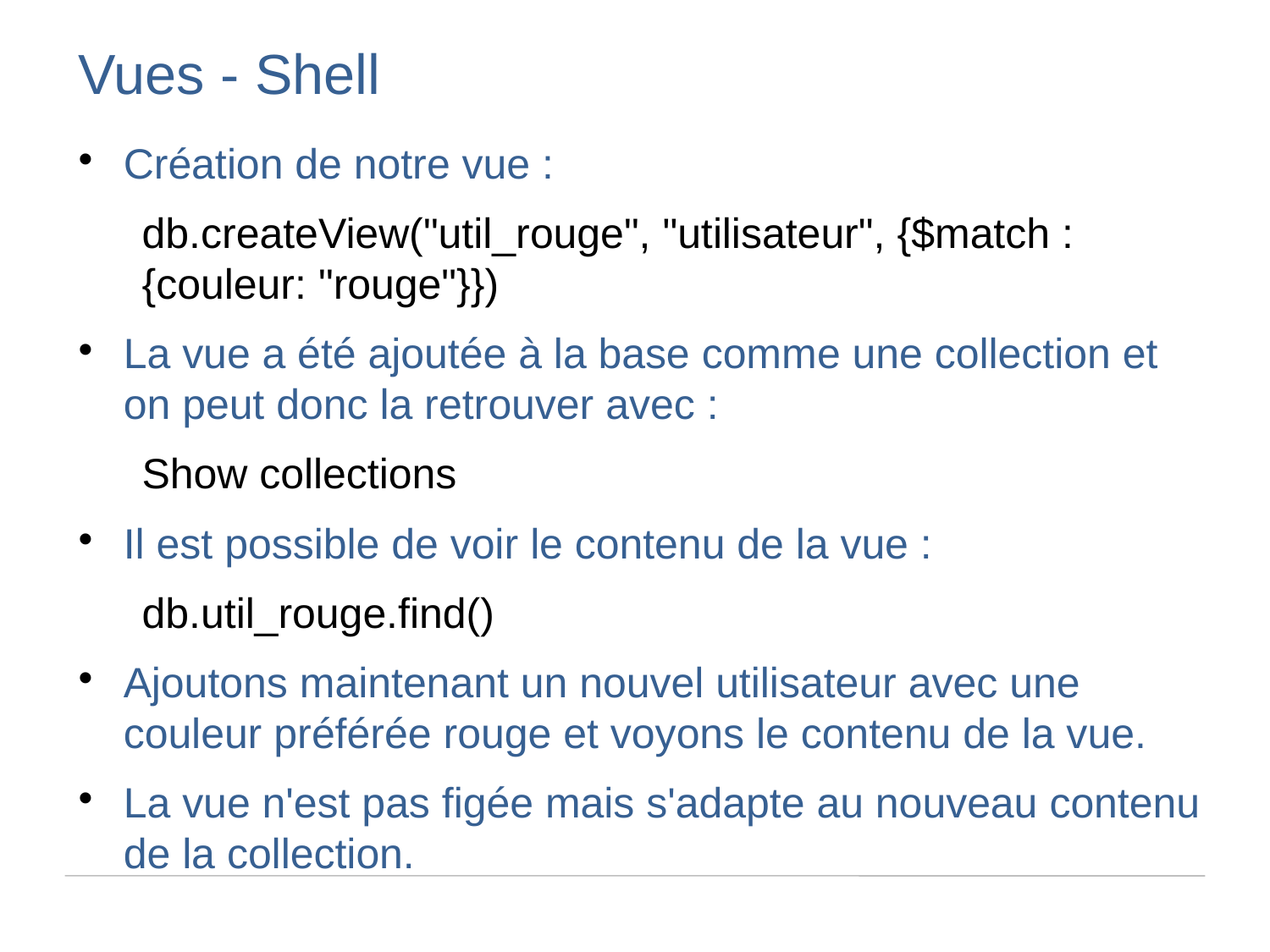

Vues - Shell

Création de notre vue :
db.createView("util_rouge", "utilisateur", {$match : {couleur: "rouge"}})
La vue a été ajoutée à la base comme une collection et on peut donc la retrouver avec :
Show collections
Il est possible de voir le contenu de la vue :
db.util_rouge.find()
Ajoutons maintenant un nouvel utilisateur avec une couleur préférée rouge et voyons le contenu de la vue.
La vue n'est pas figée mais s'adapte au nouveau contenu de la collection.